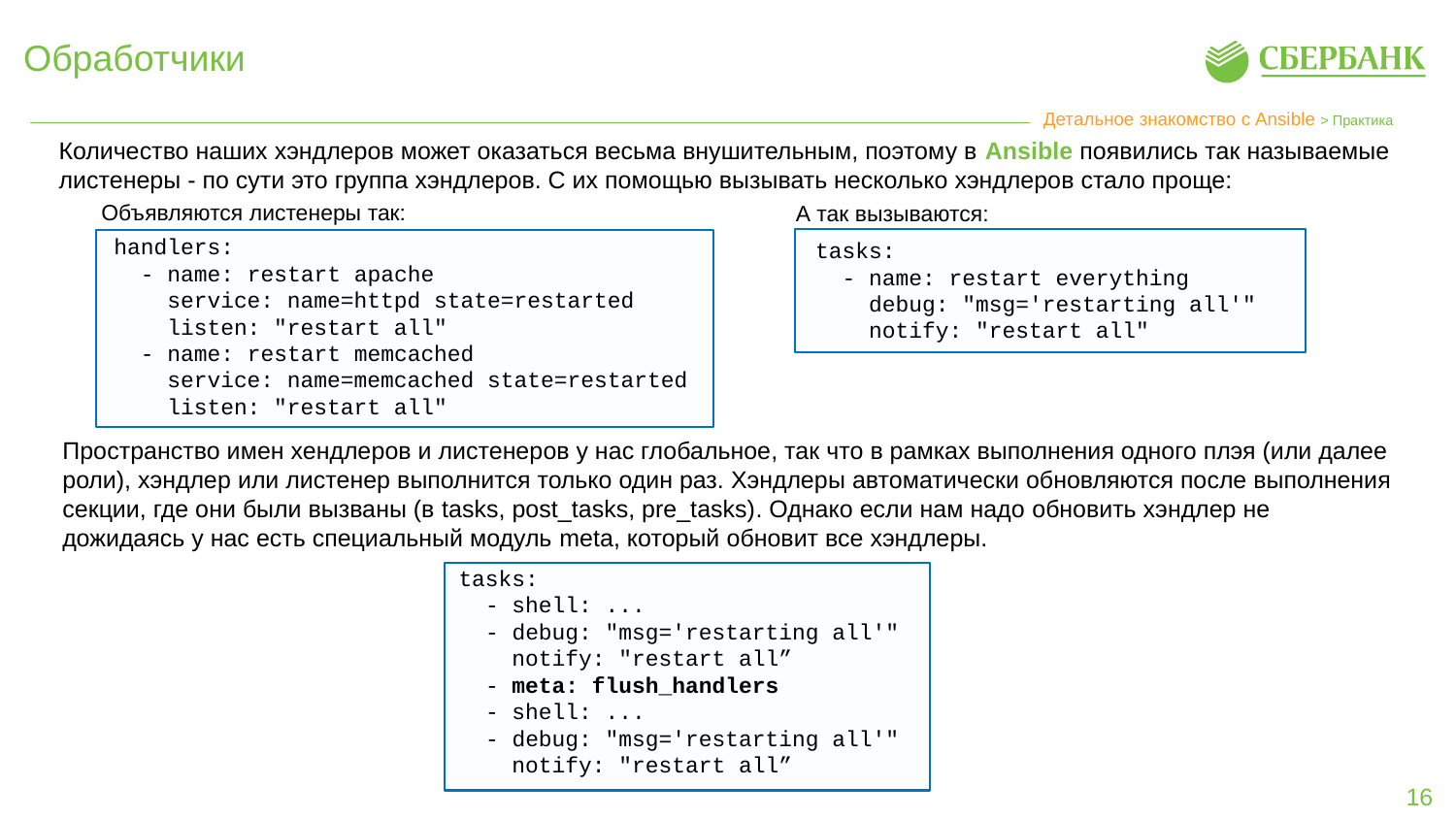

# Обработчики
Детальное знакомство с Ansible > Практика
Количество наших хэндлеров может оказаться весьма внушительным, поэтому в Ansible появились так называемые листенеры - по сути это группа хэндлеров. С их помощью вызывать несколько хэндлеров стало проще:
Объявляются листенеры так:
А так вызываются:
handlers:
  - name: restart apache
    service: name=httpd state=restarted
    listen: "restart all"
  - name: restart memcached
    service: name=memcached state=restarted
    listen: "restart all"

tasks:
  - name: restart everything
    debug: "msg='restarting all'"
    notify: "restart all"

Пространство имен хендлеров и листенеров у нас глобальное, так что в рамках выполнения одного плэя (или далее роли), хэндлер или листенер выполнится только один раз. Хэндлеры автоматически обновляются после выполнения секции, где они были вызваны (в tasks, post_tasks, pre_tasks). Однако если нам надо обновить хэндлер не дожидаясь у нас есть специальный модуль meta, который обновит все хэндлеры.
tasks:
  - shell: ...
  - debug: "msg='restarting all'"
    notify: "restart all”
  - meta: flush_handlers
  - shell: ...
  - debug: "msg='restarting all'"
    notify: "restart all”